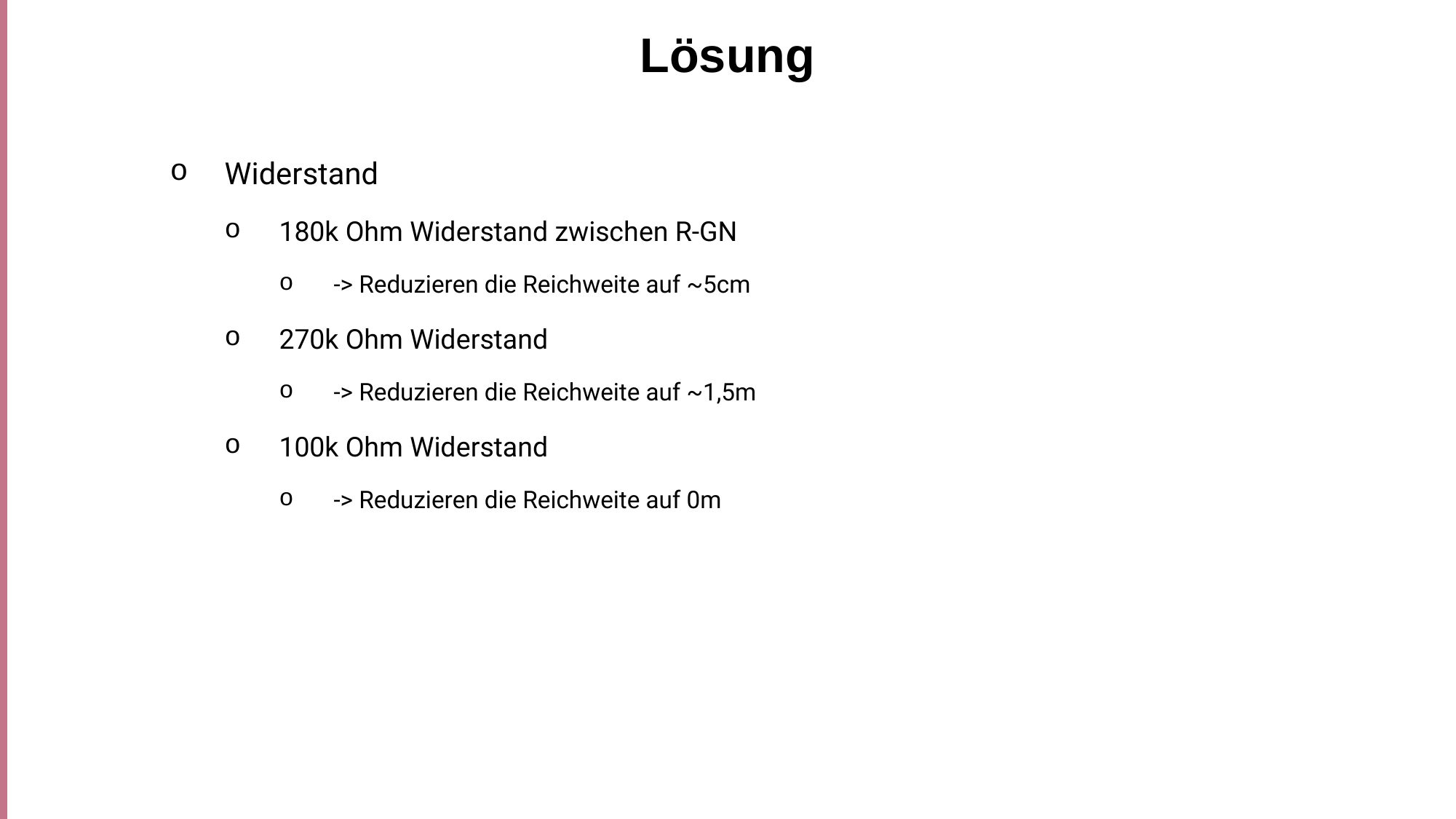

# Lösung
Widerstand
180k Ohm Widerstand zwischen R-GN
-> Reduzieren die Reichweite auf ~5cm
270k Ohm Widerstand
-> Reduzieren die Reichweite auf ~1,5m
100k Ohm Widerstand
-> Reduzieren die Reichweite auf 0m

https://wolles-elektronikkiste.de/wp-content/uploads/2019/09/HF_Modul_vorne_u_hinten.jpg